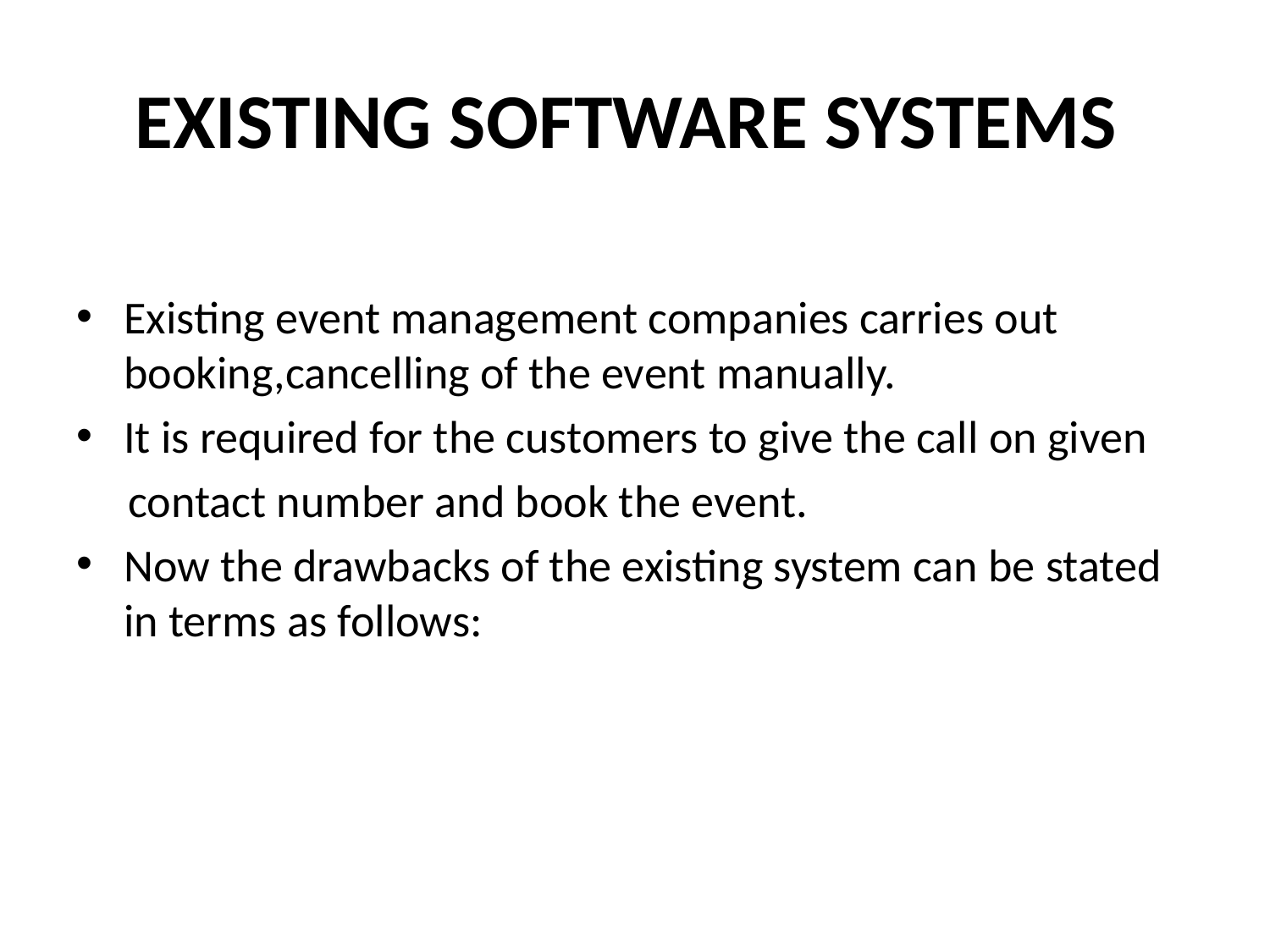

# EXISTING SOFTWARE SYSTEMS
Existing event management companies carries out booking,cancelling of the event manually.
It is required for the customers to give the call on given
     contact number and book the event.
Now the drawbacks of the existing system can be stated in terms as follows: